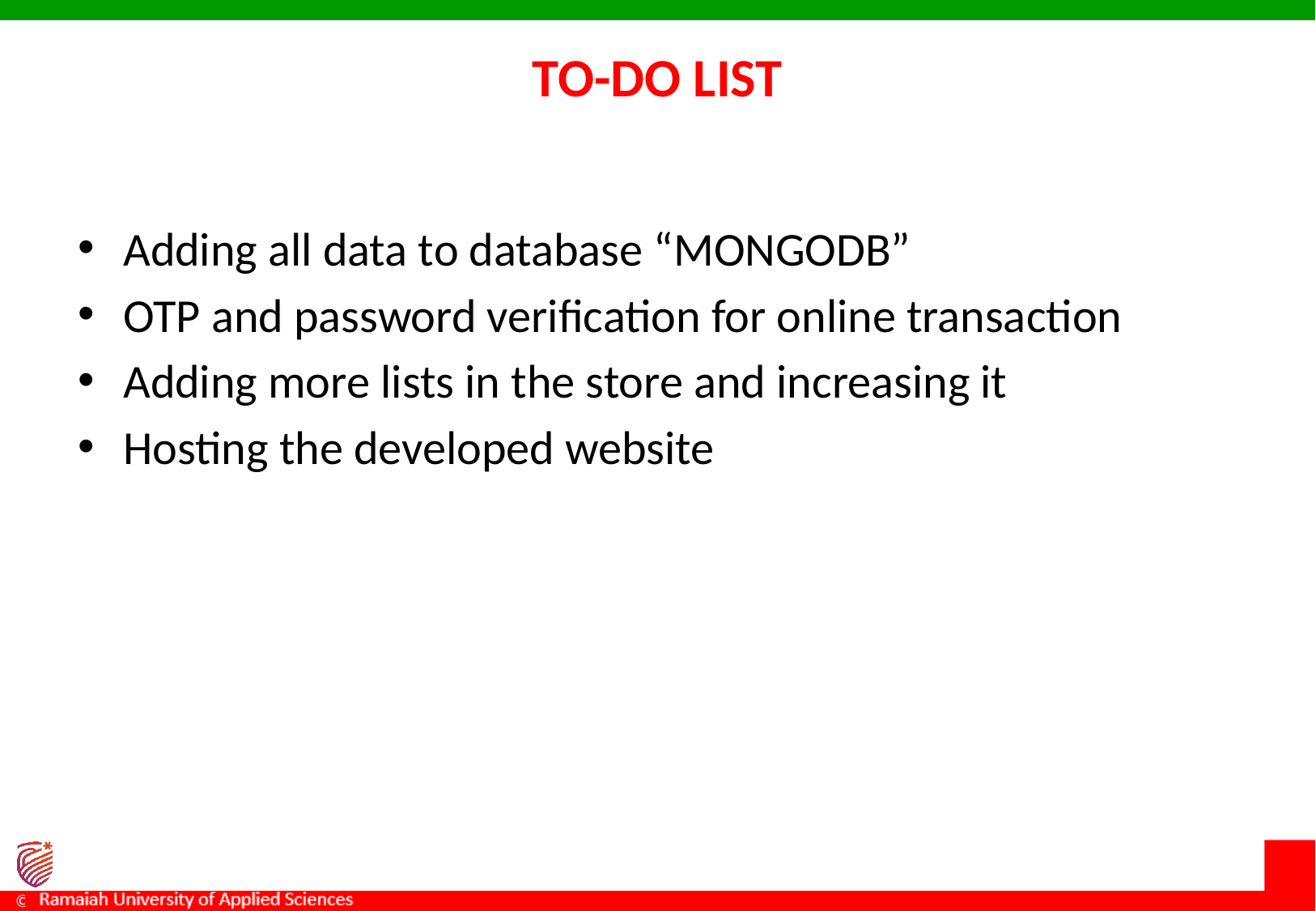

# TO-DO LIST
Adding all data to database “MONGODB”
OTP and password verification for online transaction
Adding more lists in the store and increasing it
Hosting the developed website